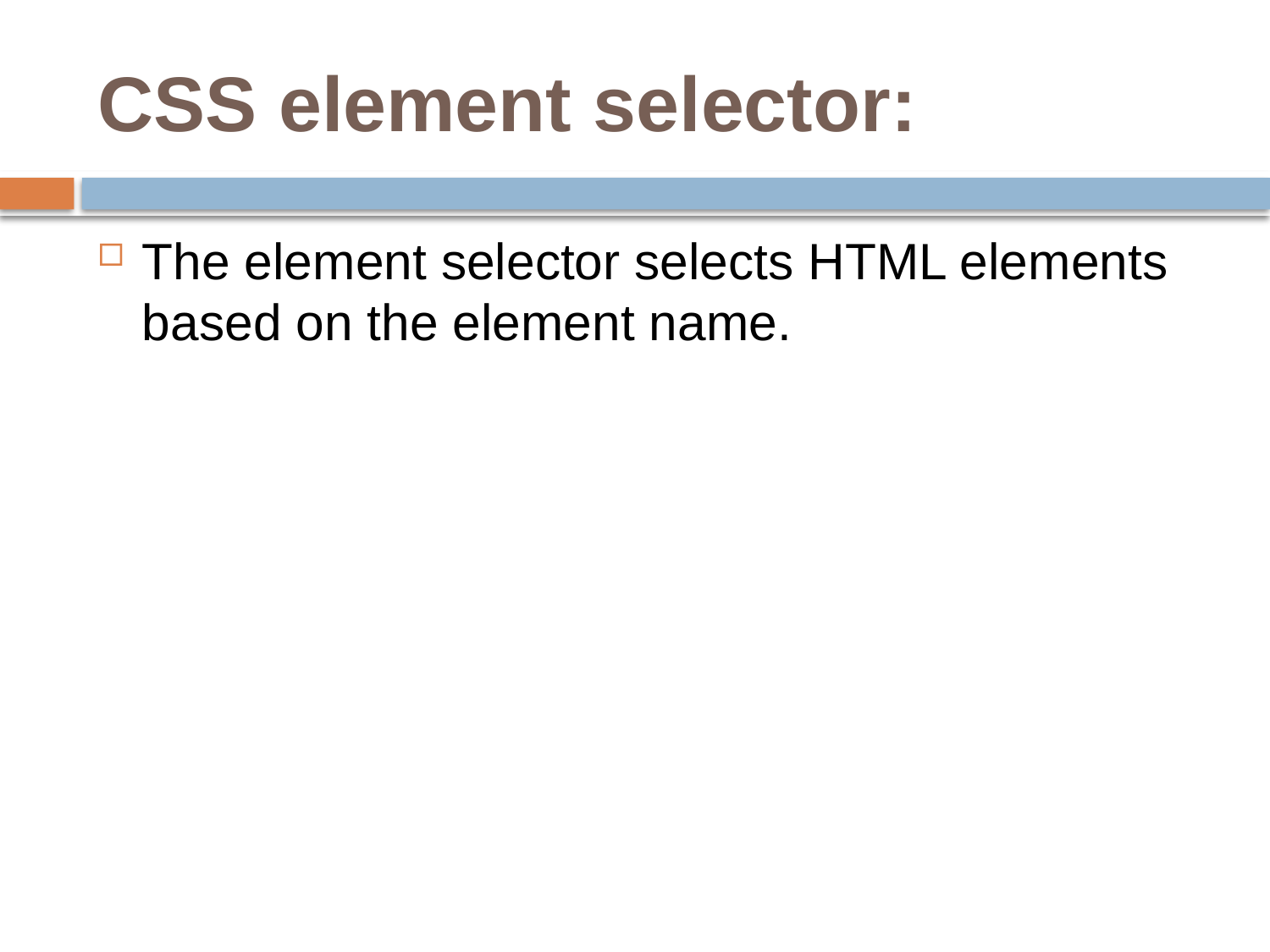

# CSS element selector:
The element selector selects HTML elements based on the element name.